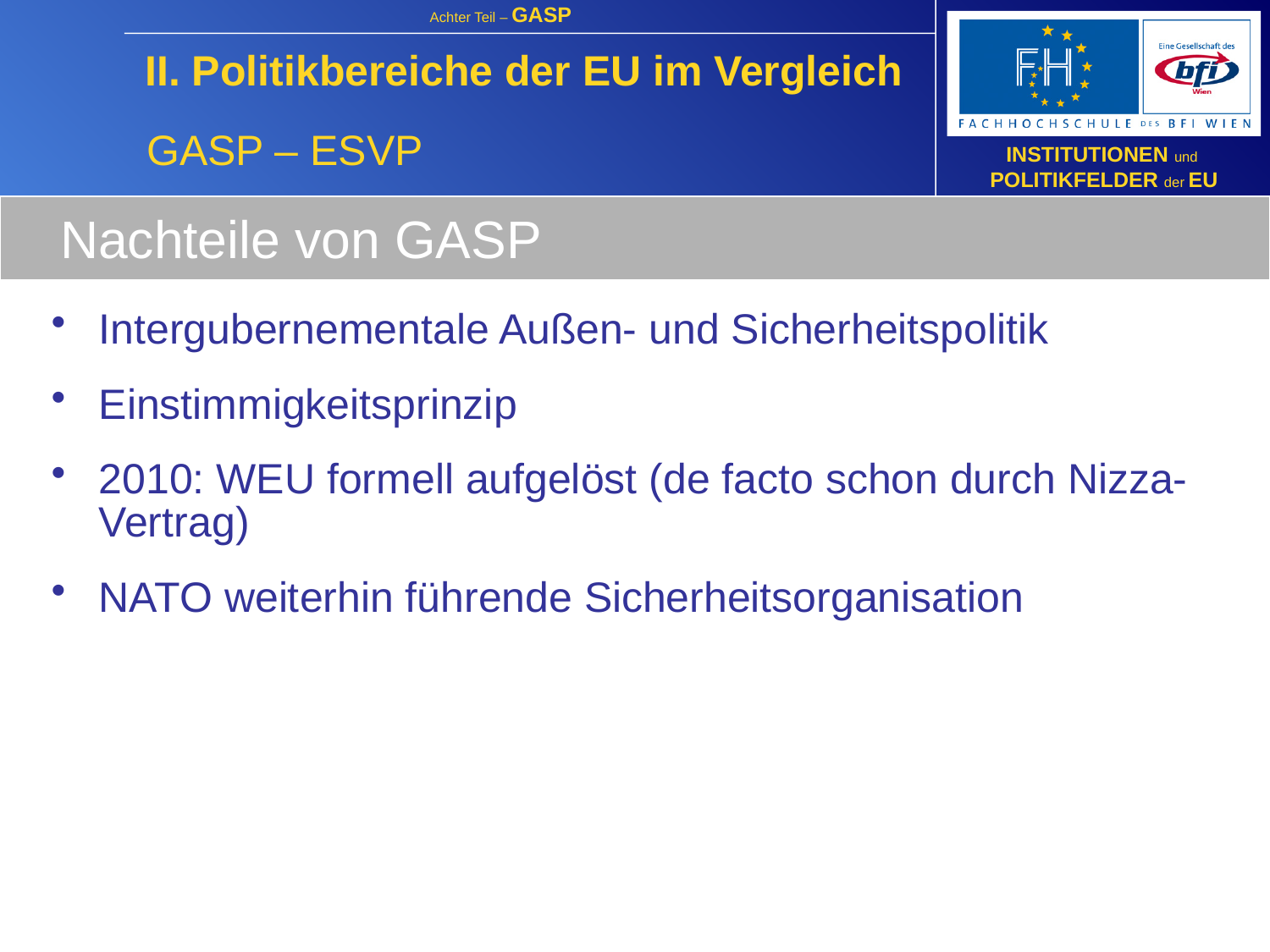

II. Politikbereiche der EU im Vergleich
GASP – ESVP

	Nachteile von GASP
Intergubernementale Außen- und Sicherheitspolitik
Einstimmigkeitsprinzip
2010: WEU formell aufgelöst (de facto schon durch Nizza-Vertrag)
NATO weiterhin führende Sicherheitsorganisation